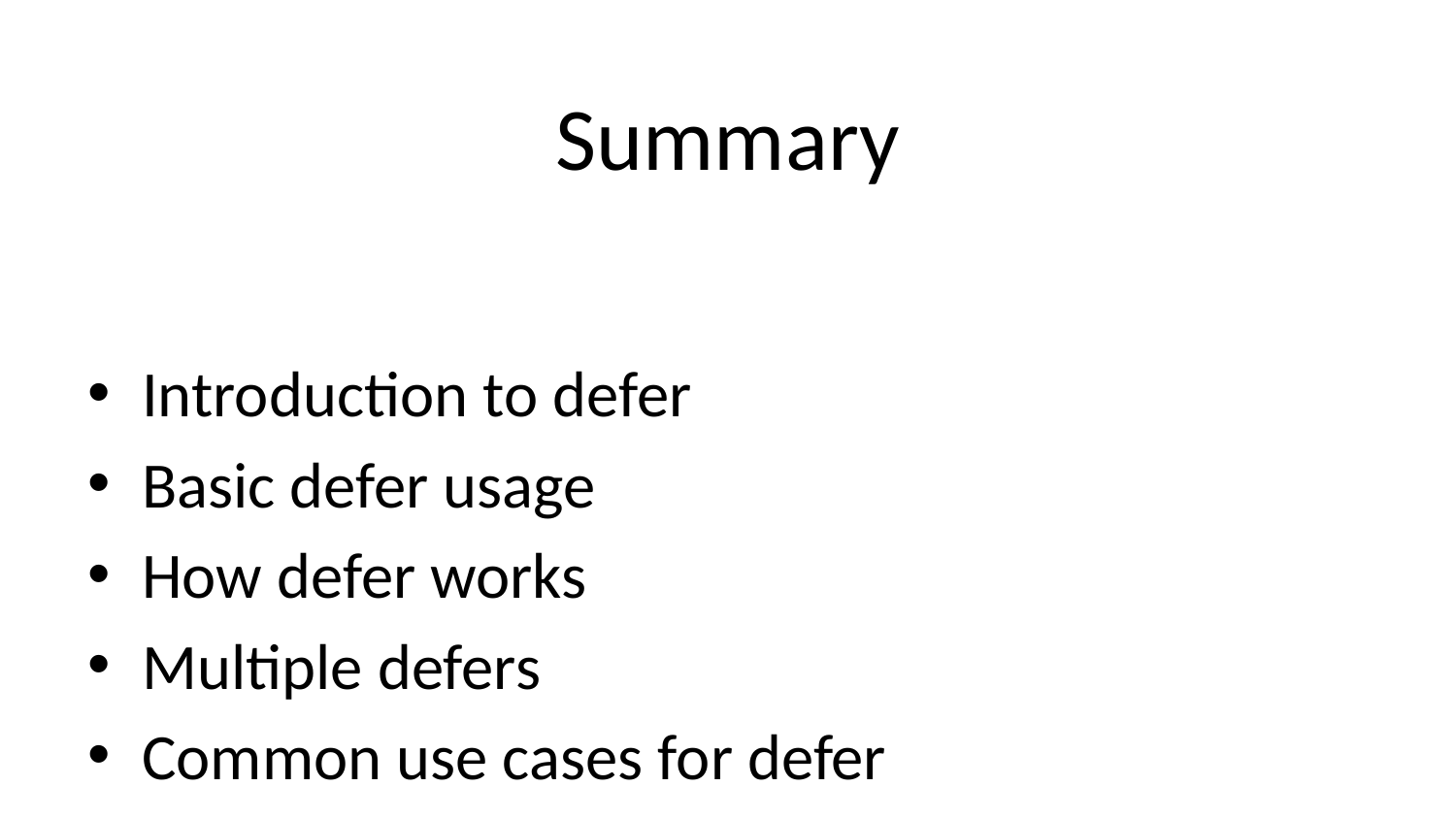

# Summary

Introduction to defer
Basic defer usage
How defer works
Multiple defers
Common use cases for defer
Defer with return values
Defer in real-world example
Important notes
When not to use defer
Summary